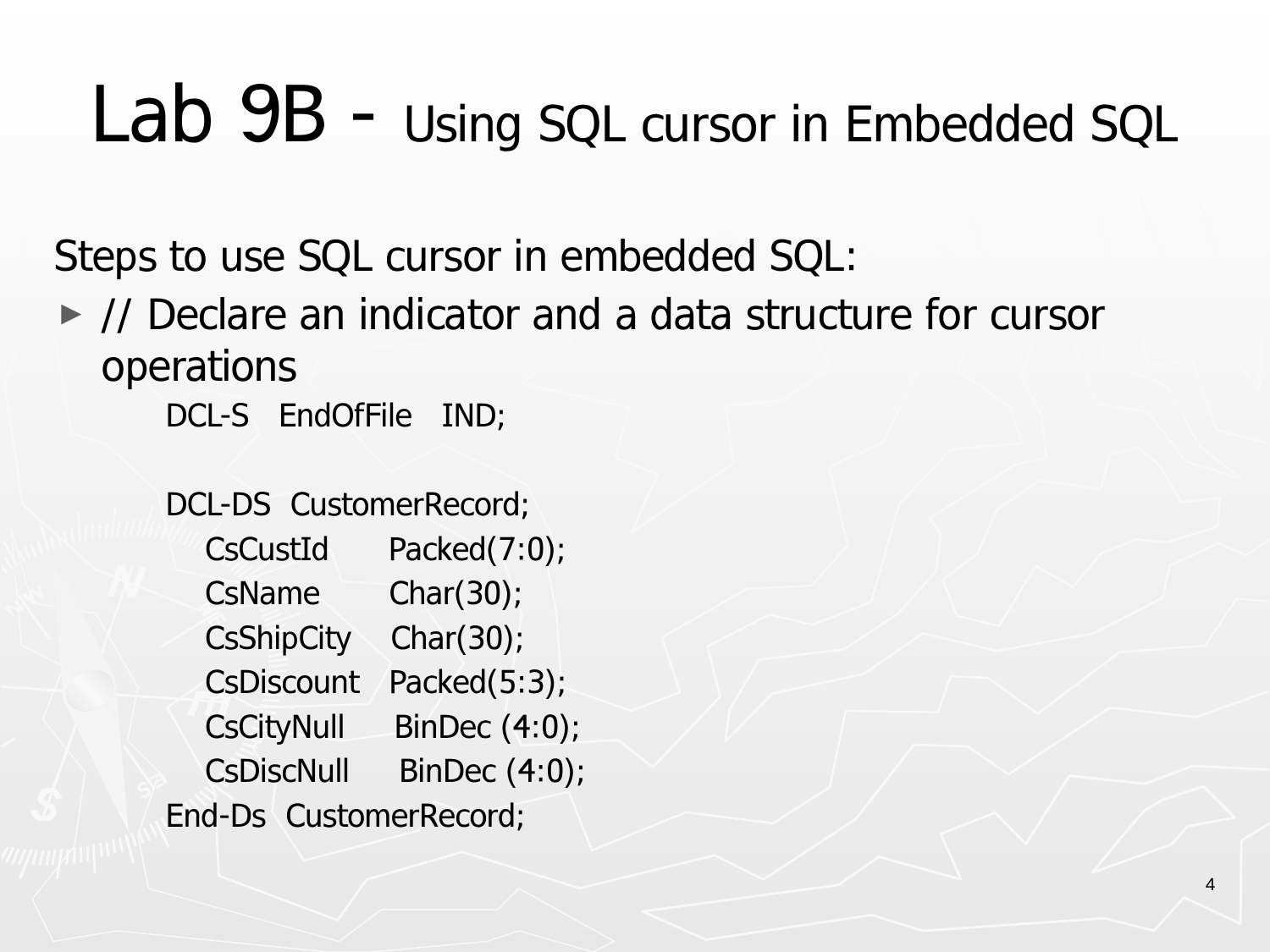

# Lab 9B - Using SQL cursor in Embedded SQL
Steps to use SQL cursor in embedded SQL:
// Declare an indicator and a data structure for cursor operations
DCL-S   EndOfFile   IND;

DCL-DS  CustomerRecord;
    CsCustId      Packed(7:0);
    CsName       Char(30);
    CsShipCity    Char(30);
    CsDiscount   Packed(5:3);
    CsCityNull     BinDec (4:0);
    CsDiscNull     BinDec (4:0);
End-Ds  CustomerRecord;
4